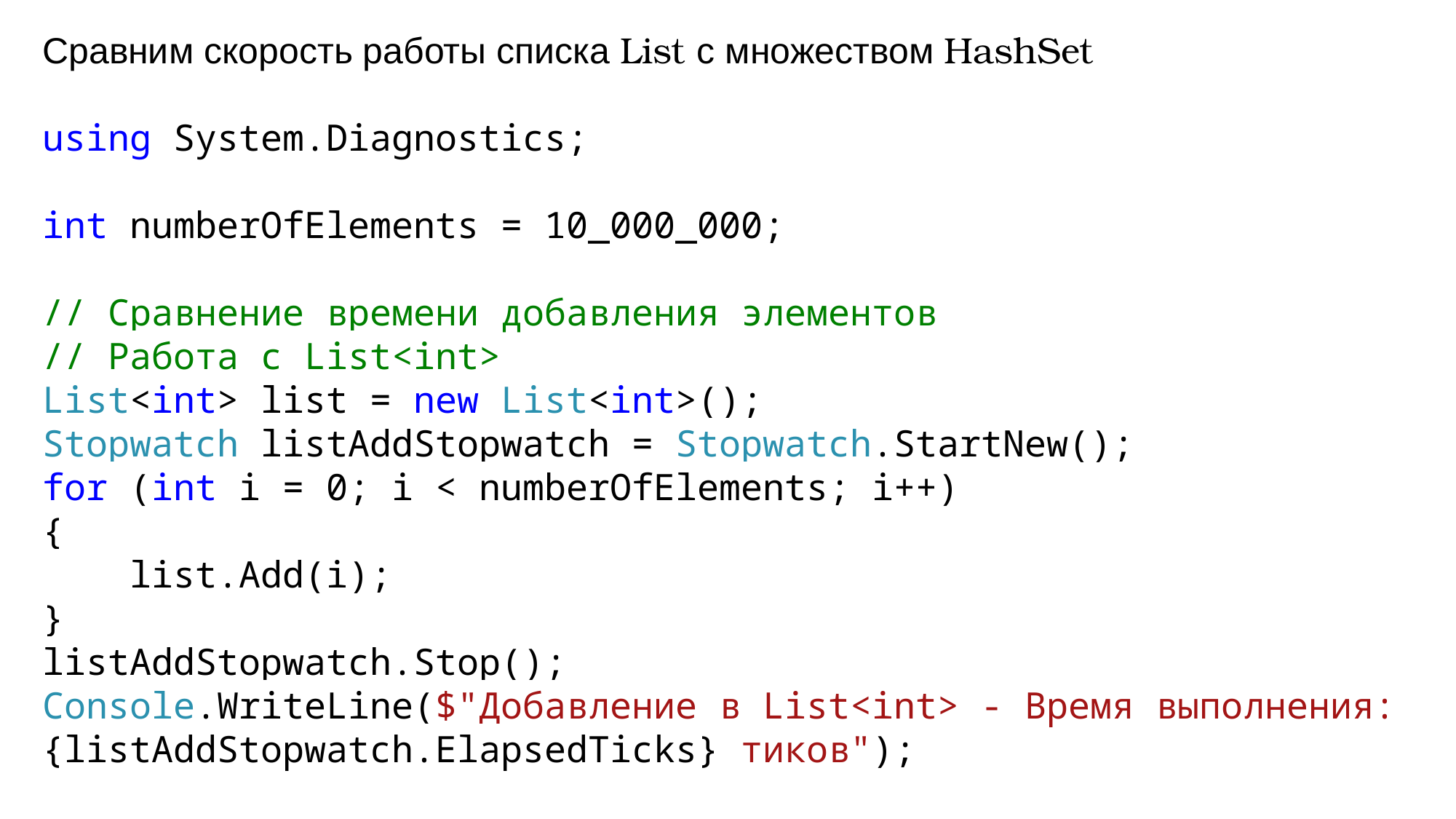

Сравним скорость работы списка List с множеством HashSet

using System.Diagnostics;

int numberOfElements = 10_000_000;

// Сравнение времени добавления элементов
// Работа с List<int>
List<int> list = new List<int>();
Stopwatch listAddStopwatch = Stopwatch.StartNew();
for (int i = 0; i < numberOfElements; i++)
{
    list.Add(i);
}
listAddStopwatch.Stop();
Console.WriteLine($"Добавление в List<int> - Время выполнения: {listAddStopwatch.ElapsedTicks} тиков");